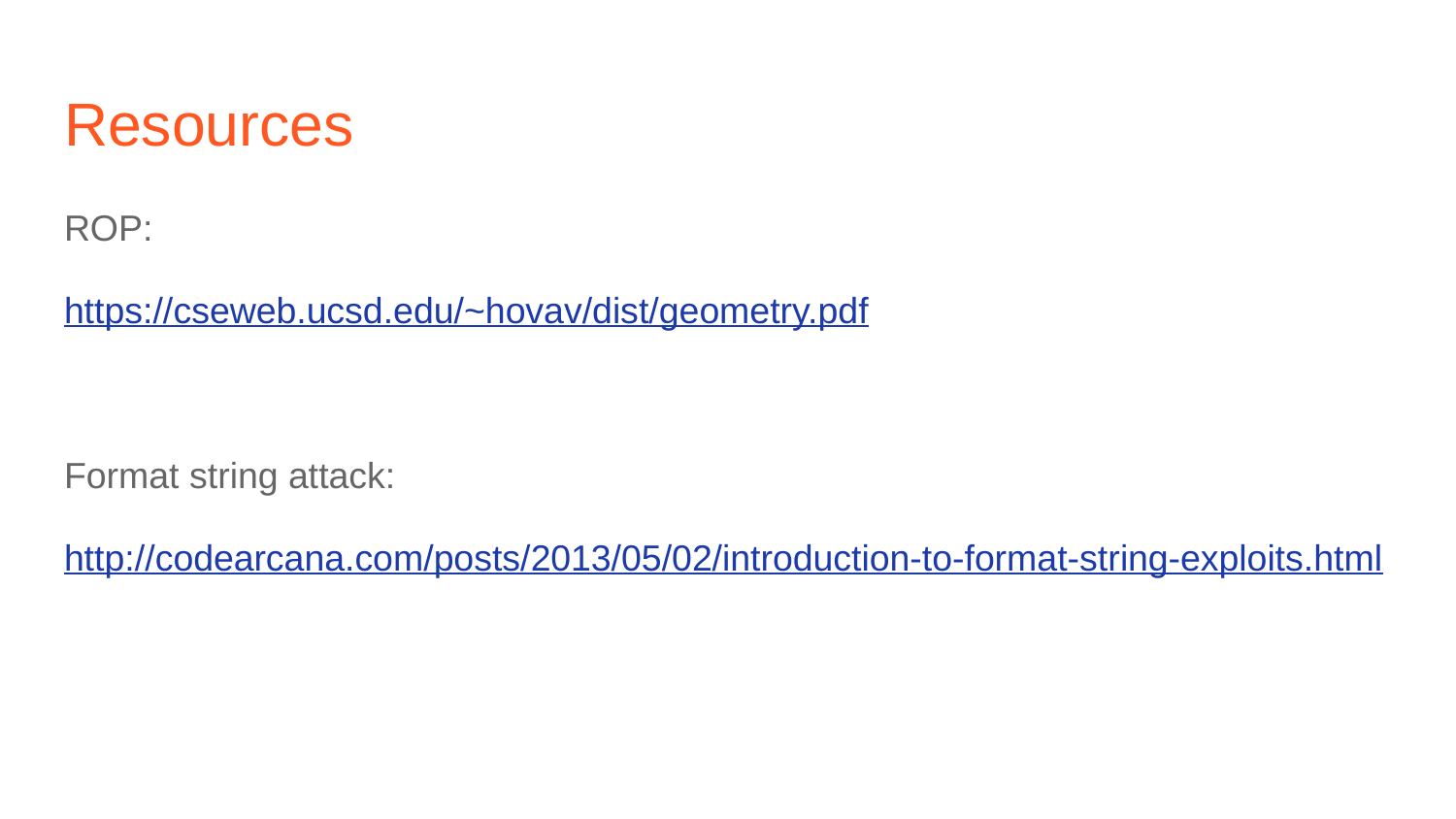

# Resources
ROP:
https://cseweb.ucsd.edu/~hovav/dist/geometry.pdf

Format string attack:
http://codearcana.com/posts/2013/05/02/introduction-to-format-string-exploits.html